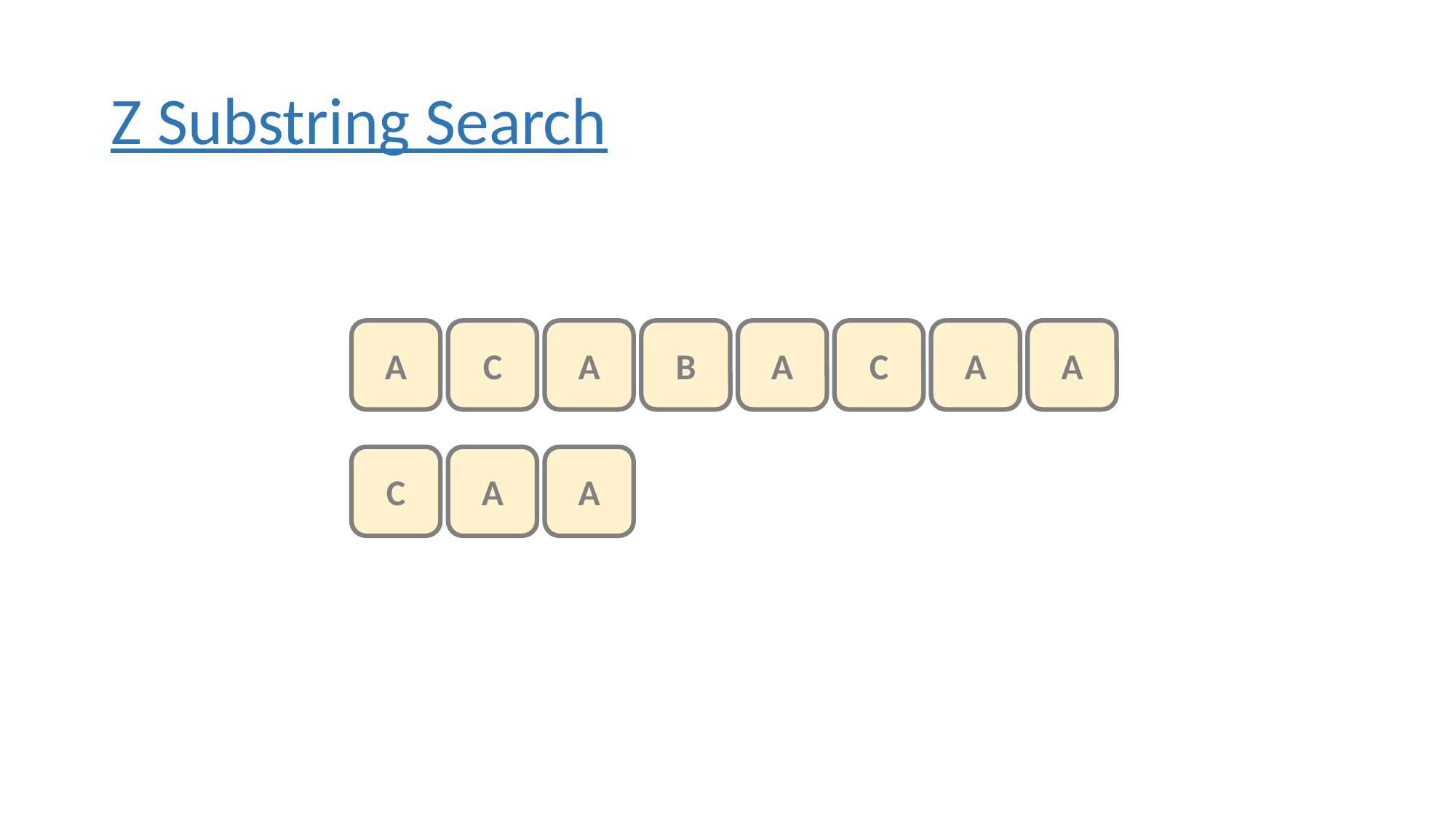

# Z Substring Search
A
C
A
B
A
C
A
A
C
A
A